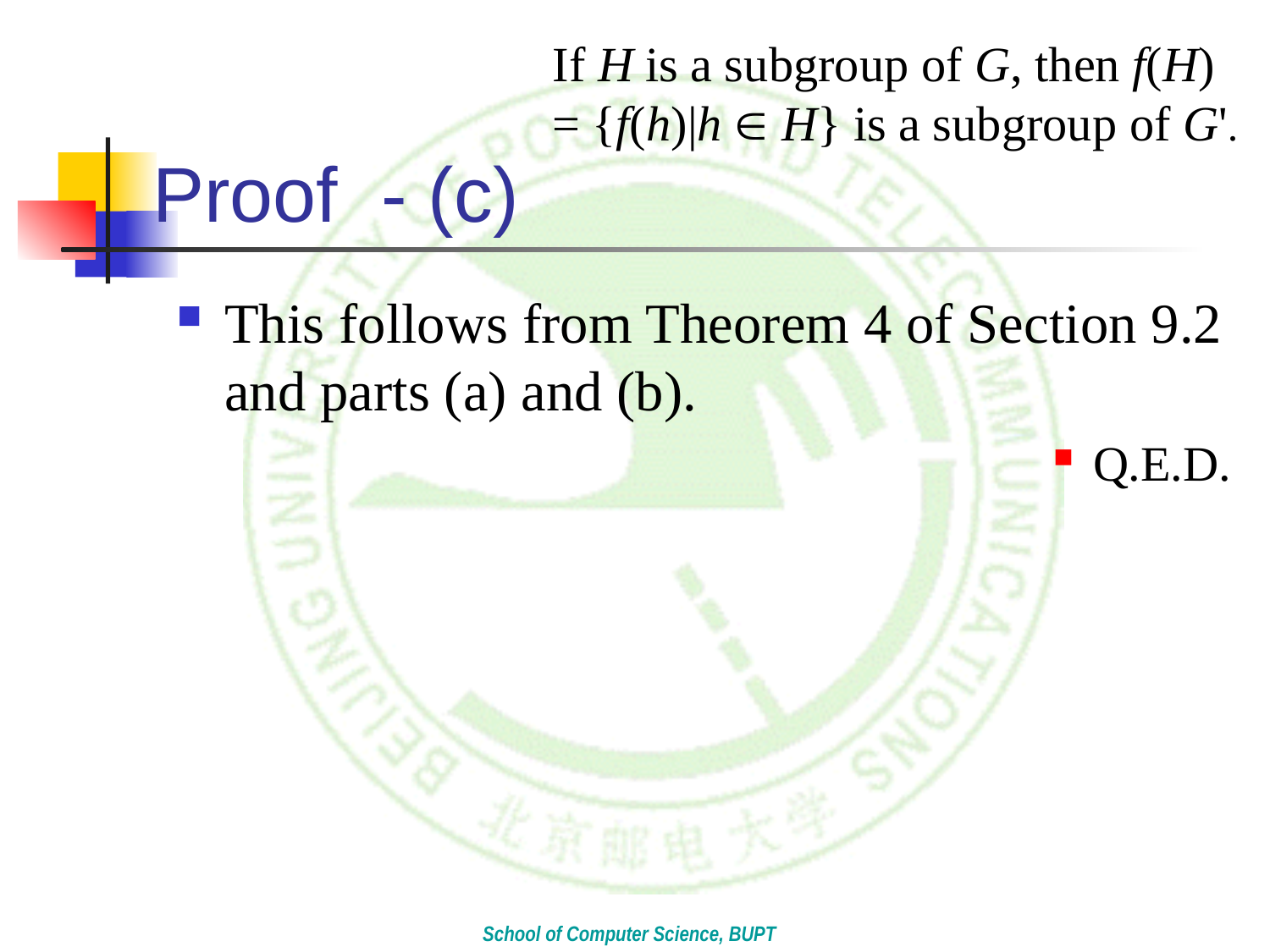

If H is a subgroup of G, then f(H) = {f(h)|h ∈ H} is a subgroup of G'.
# Proof  - (c)
This follows from Theorem 4 of Section 9.2 and parts (a) and (b).
Q.E.D.

School of Computer Science, BUPT
32